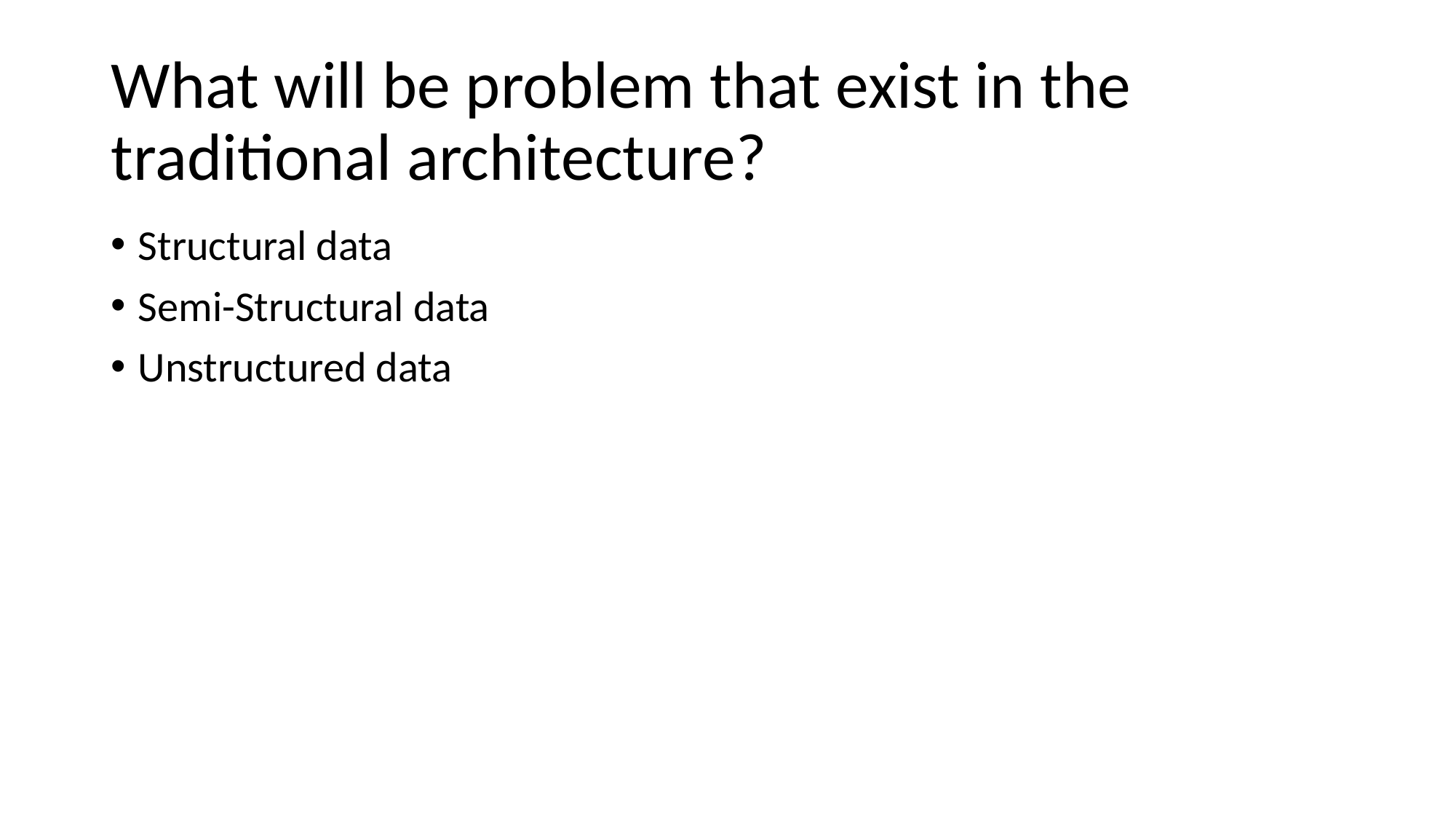

# What will be problem that exist in the traditional architecture?
Structural data
Semi-Structural data
Unstructured data